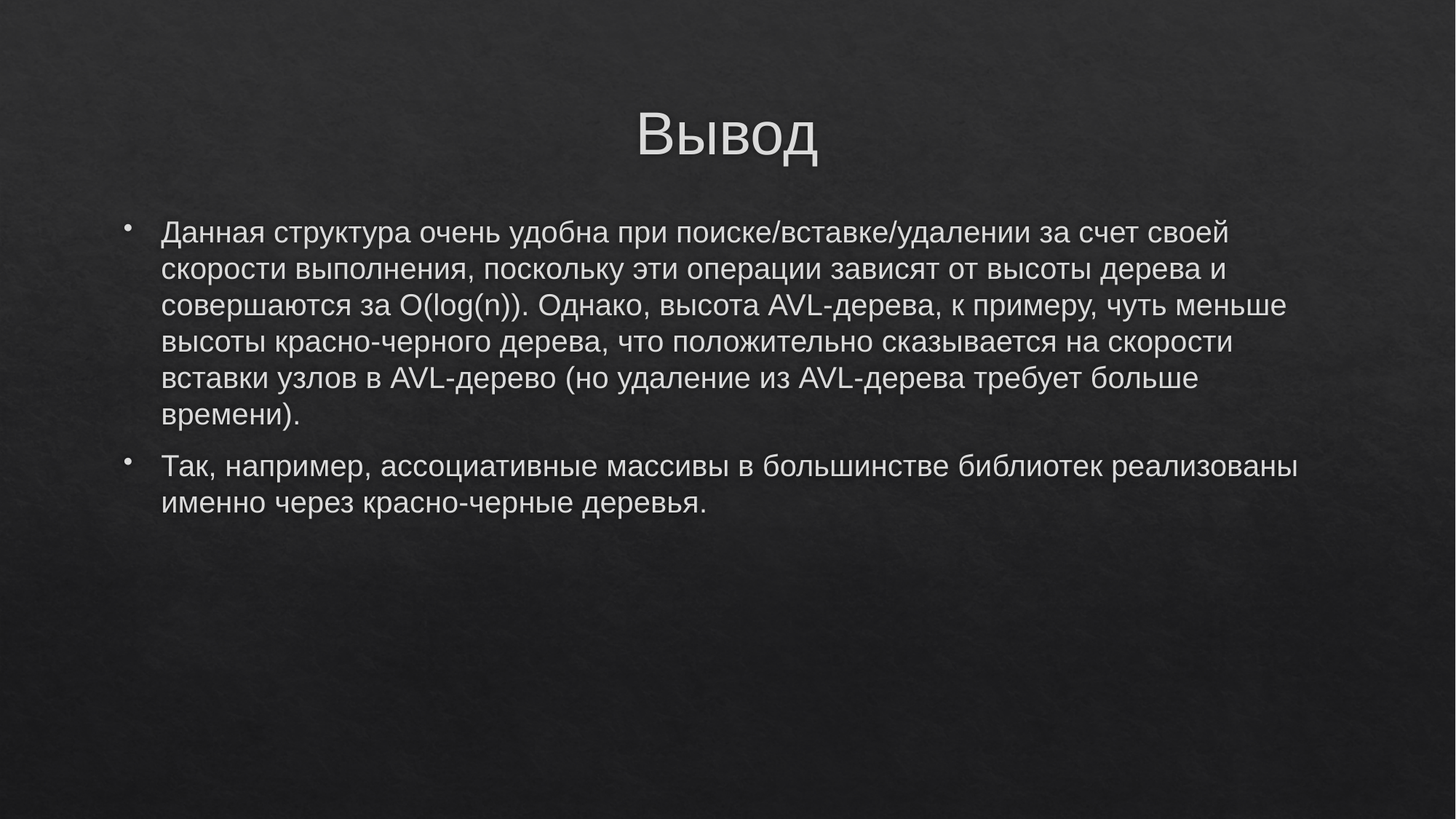

# Вывод
Данная структура очень удобна при поиске/вставке/удалении за счет своей скорости выполнения, поскольку эти операции зависят от высоты дерева и совершаются за O(log(n)). Однако, высота AVL-дерева, к примеру, чуть меньше высоты красно-черного дерева, что положительно сказывается на скорости вставки узлов в AVL-дерево (но удаление из AVL-дерева требует больше времени).
Так, например, ассоциативные массивы в большинстве библиотек реализованы именно через красно-черные деревья.